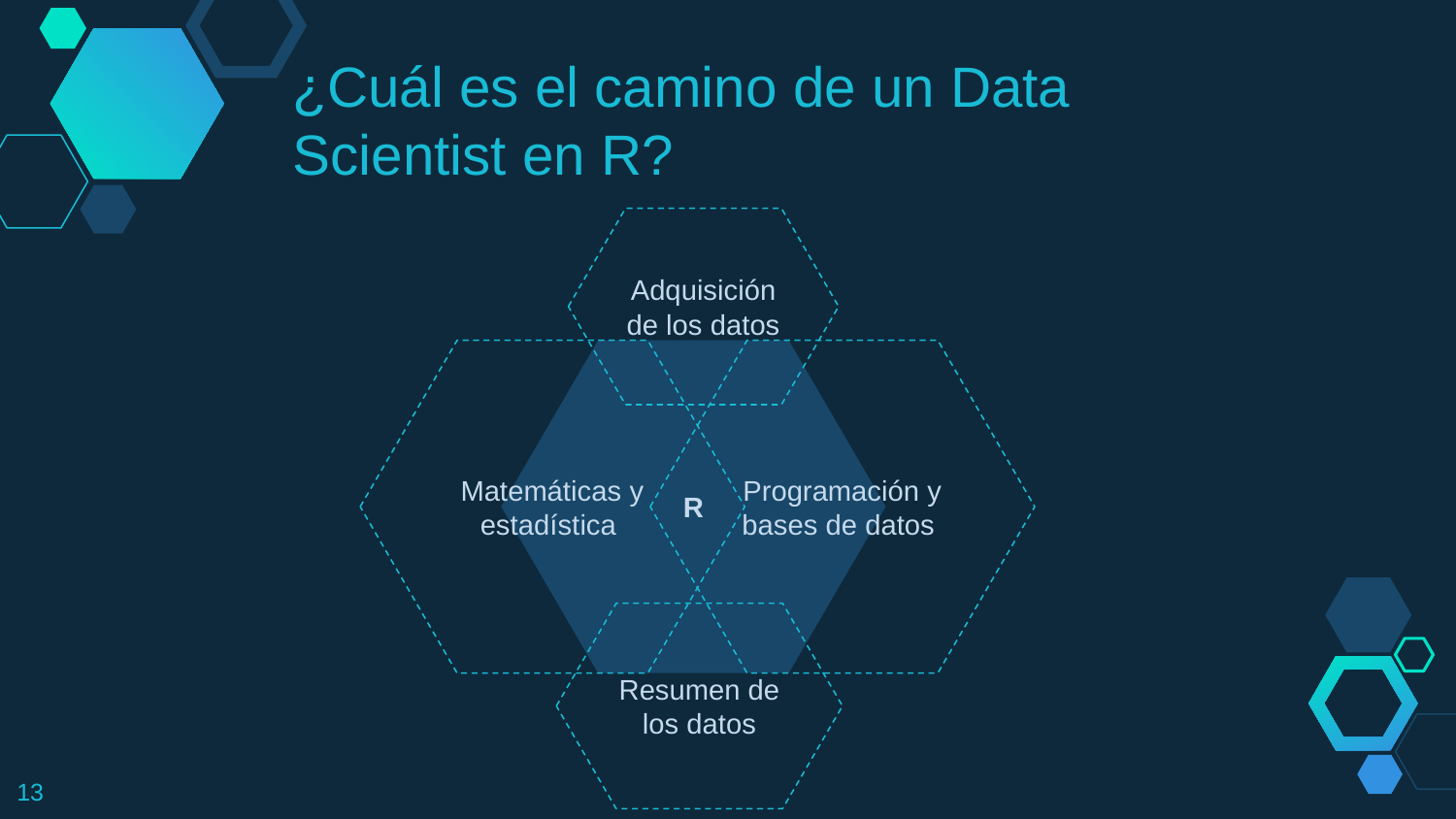

¿Cuál es el camino de un Data Scientist en R?
Adquisición de los datos
Matemáticas y estadística
R
Programación y bases de datos
Resumen de los datos
13